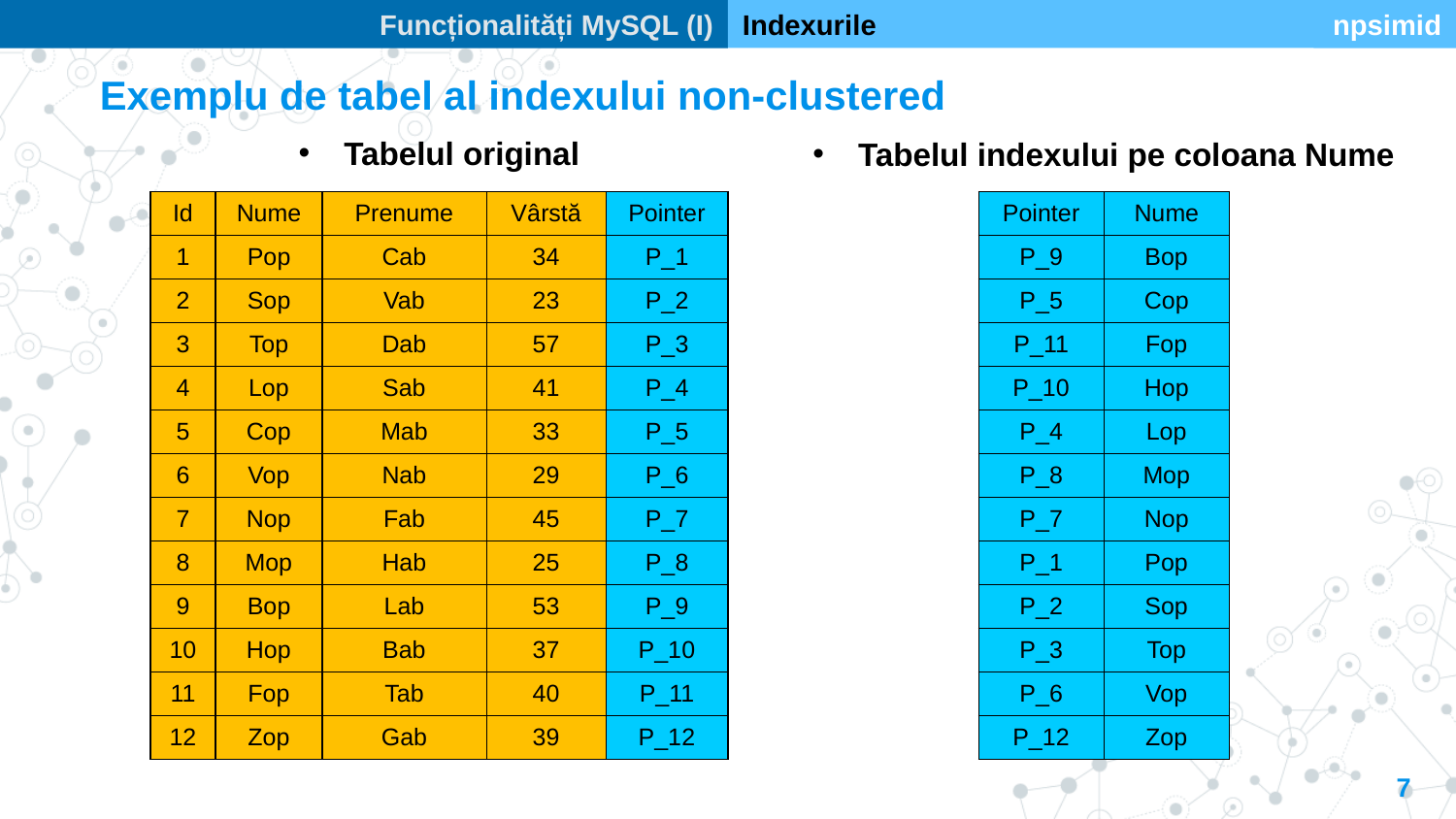

Funcționalități MySQL (I)
Indexurile
npsimid
Exemplu de tabel al indexului non-clustered
Tabelul original
Tabelul indexului pe coloana Nume
| Id | Nume | Prenume | Vârstă | Pointer |
| --- | --- | --- | --- | --- |
| 1 | Pop | Cab | 34 | P\_1 |
| 2 | Sop | Vab | 23 | P\_2 |
| 3 | Top | Dab | 57 | P\_3 |
| 4 | Lop | Sab | 41 | P\_4 |
| 5 | Cop | Mab | 33 | P\_5 |
| 6 | Vop | Nab | 29 | P\_6 |
| 7 | Nop | Fab | 45 | P\_7 |
| 8 | Mop | Hab | 25 | P\_8 |
| 9 | Bop | Lab | 53 | P\_9 |
| 10 | Hop | Bab | 37 | P\_10 |
| 11 | Fop | Tab | 40 | P\_11 |
| 12 | Zop | Gab | 39 | P\_12 |
| Pointer | Nume |
| --- | --- |
| P\_9 | Bop |
| P\_5 | Cop |
| P\_11 | Fop |
| P\_10 | Hop |
| P\_4 | Lop |
| P\_8 | Mop |
| P\_7 | Nop |
| P\_1 | Pop |
| P\_2 | Sop |
| P\_3 | Top |
| P\_6 | Vop |
| P\_12 | Zop |
7